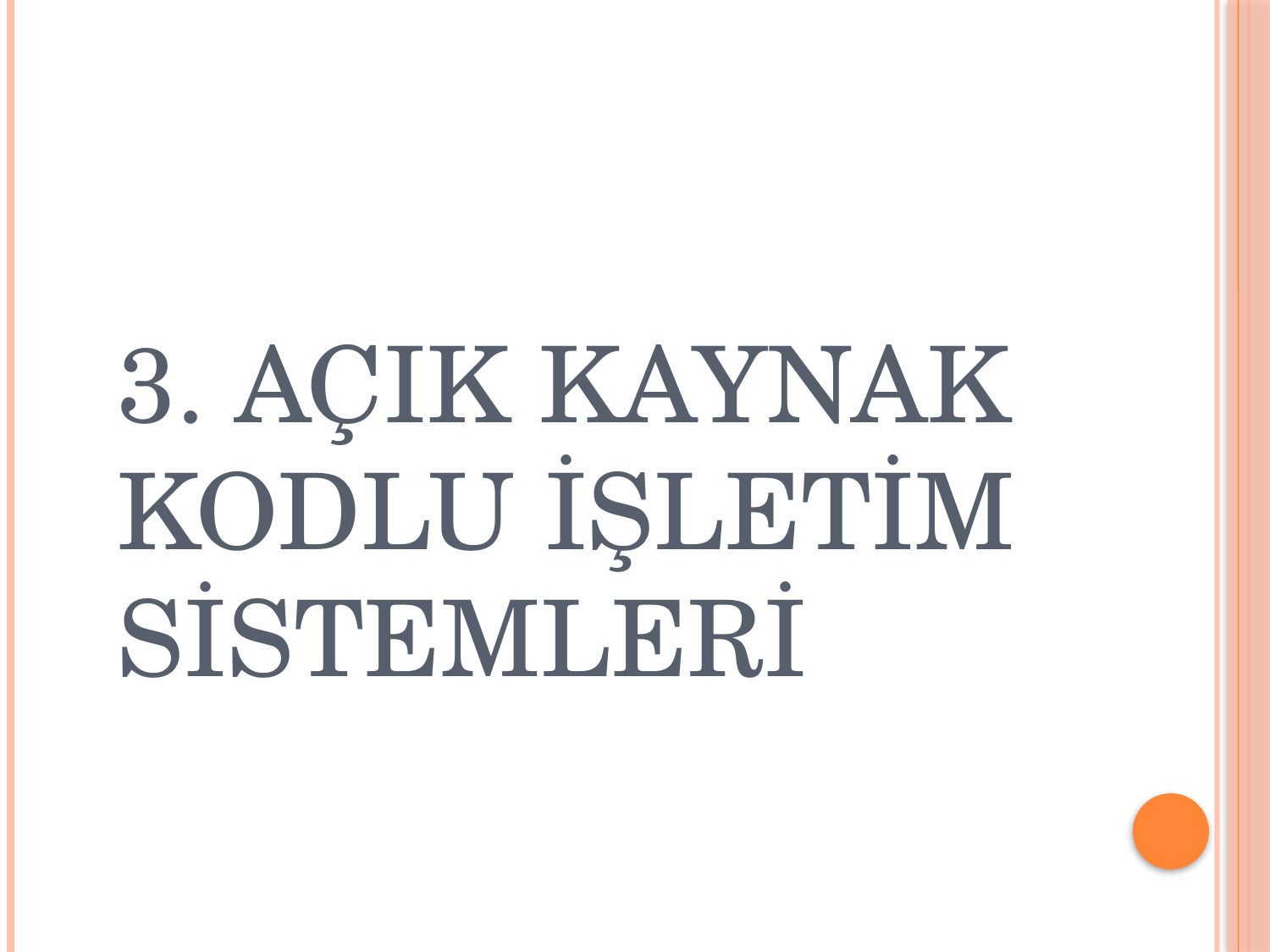

# 3. AÇIK KAYNAK KODLU İŞLETİM SİSTEMLERİ